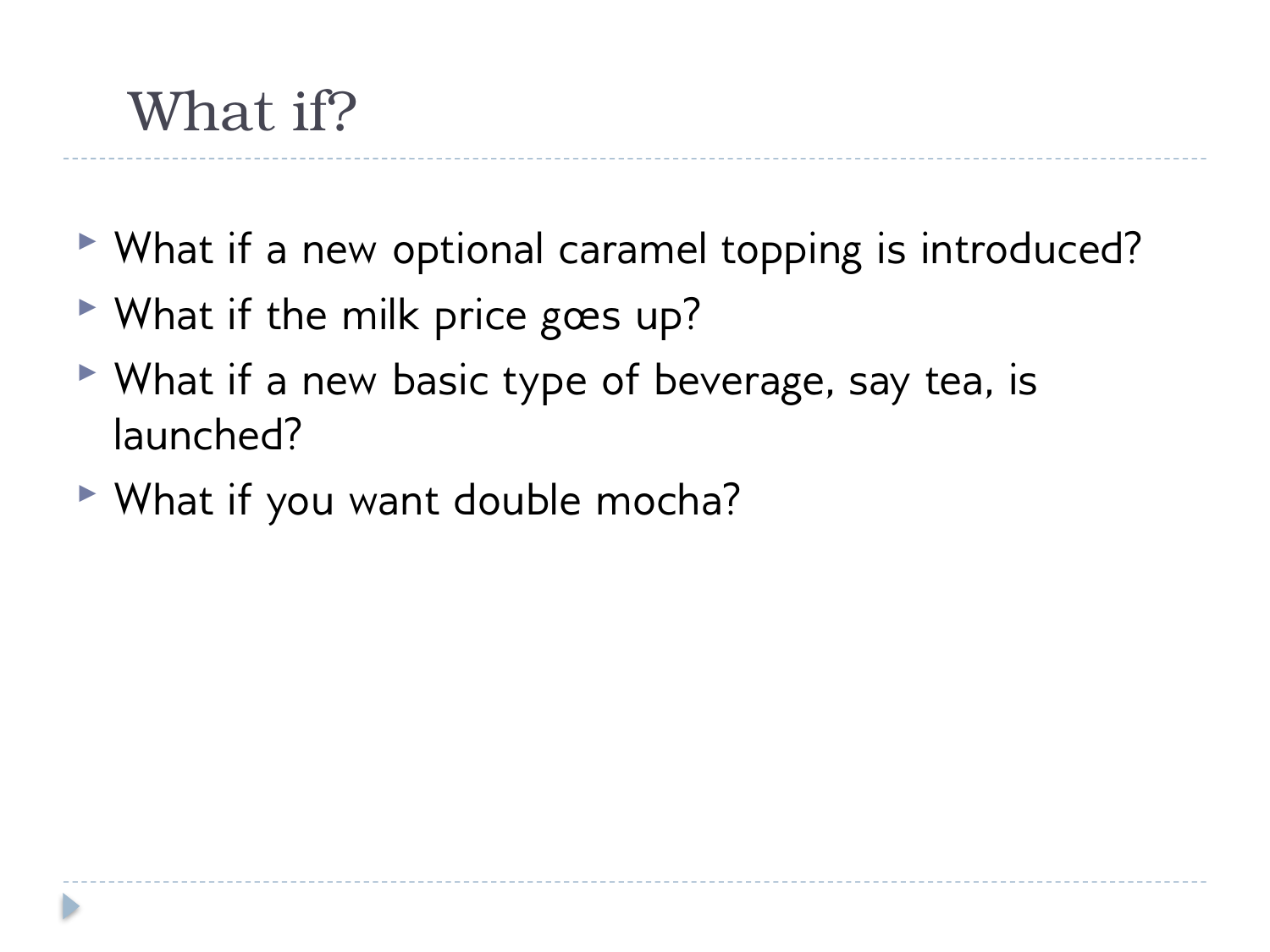

# What if?
What if a new optional caramel topping is introduced?
What if the milk price goes up?
What if a new basic type of beverage, say tea, is launched?
What if you want double mocha?